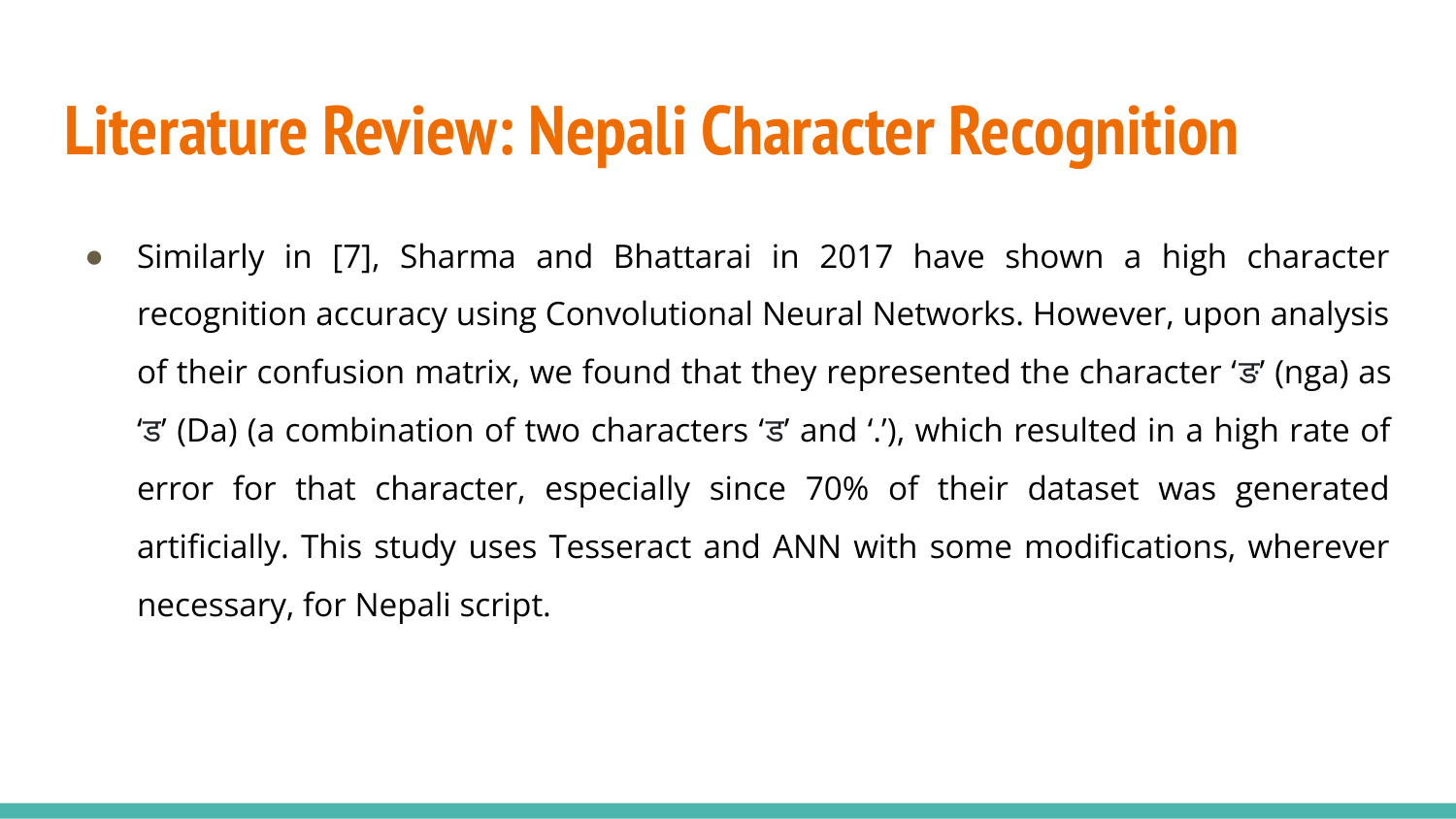

# Literature Review: Nepali Character Recognition

Similarly in [7], Sharma and Bhattarai in 2017 have shown a high character recognition accuracy using Convolutional Neural Networks. However, upon analysis of their confusion matrix, we found that they represented the character ‘ङ’ (nga) as ‘ड’ (Da) (a combination of two characters ‘ड’ and ‘.’), which resulted in a high rate of error for that character, especially since 70% of their dataset was generated artificially. This study uses Tesseract and ANN with some modifications, wherever necessary, for Nepali script.